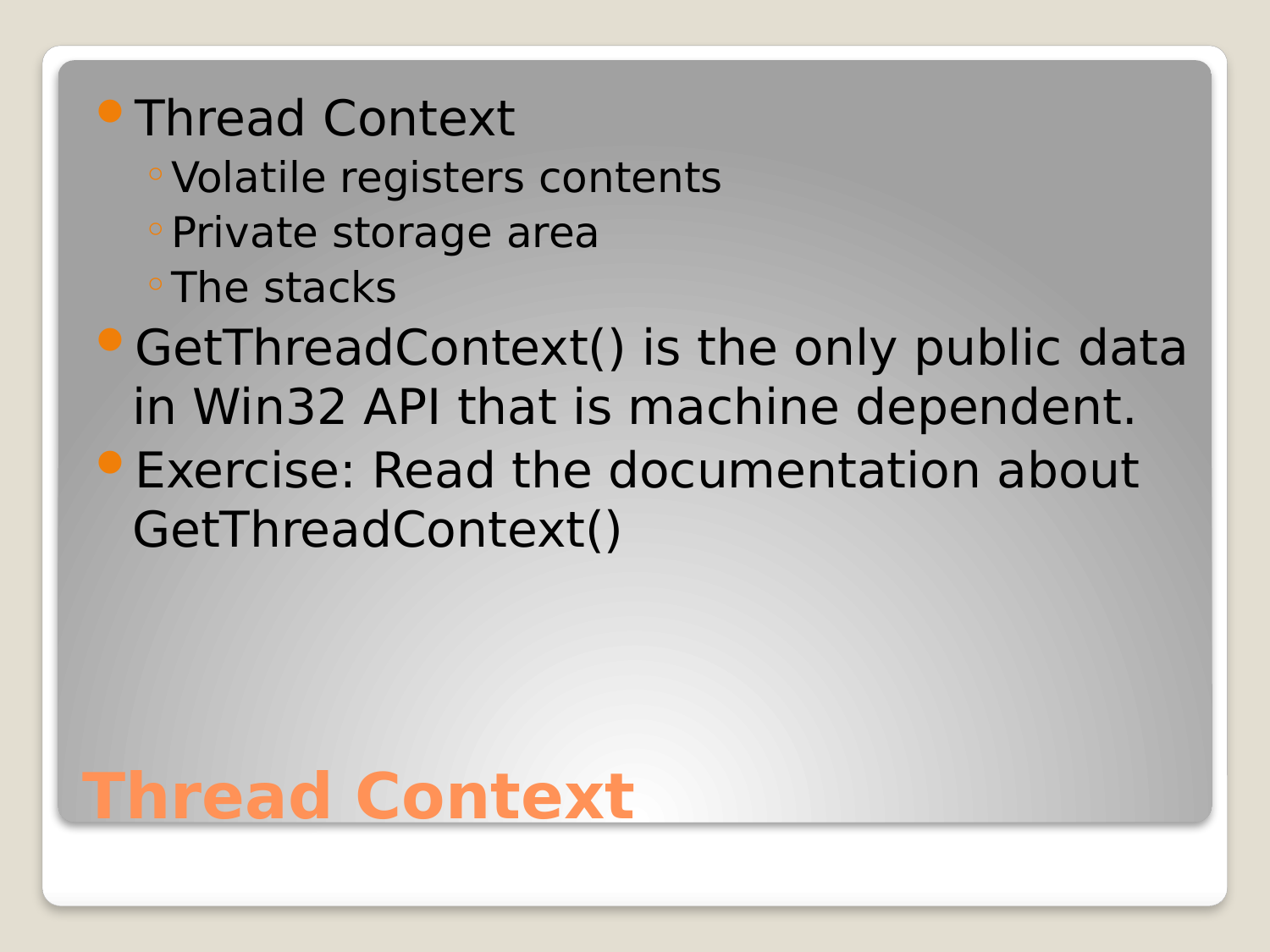

Thread Context
Volatile registers contents
Private storage area
The stacks
GetThreadContext() is the only public data in Win32 API that is machine dependent.
Exercise: Read the documentation about GetThreadContext()
# Thread Context